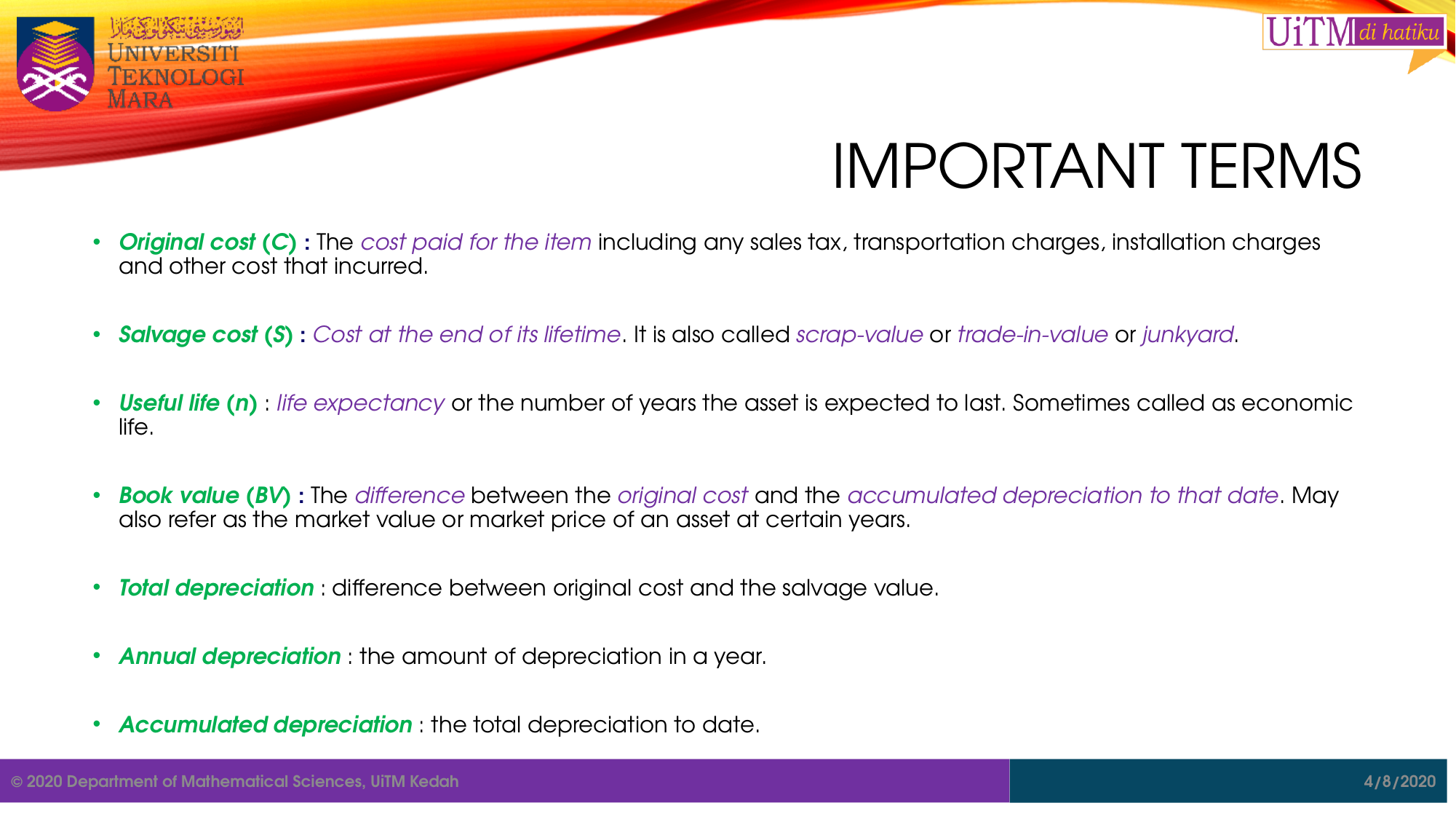

# Important Terms
Original cost (C) : The cost paid for the item including any sales tax, transportation charges, installation charges and other cost that incurred.

Salvage cost (S) : Cost at the end of its lifetime. It is also called scrap-value or trade-in-value or junkyard.

Useful life (n) : life expectancy or the number of years the asset is expected to last. Sometimes called as economic life.

Book value (BV) : The difference between the original cost and the accumulated depreciation to that date. May also refer as the market value or market price of an asset at certain years.

Total depreciation : difference between original cost and the salvage value.

Annual depreciation : the amount of depreciation in a year.

Accumulated depreciation : the total depreciation to date.